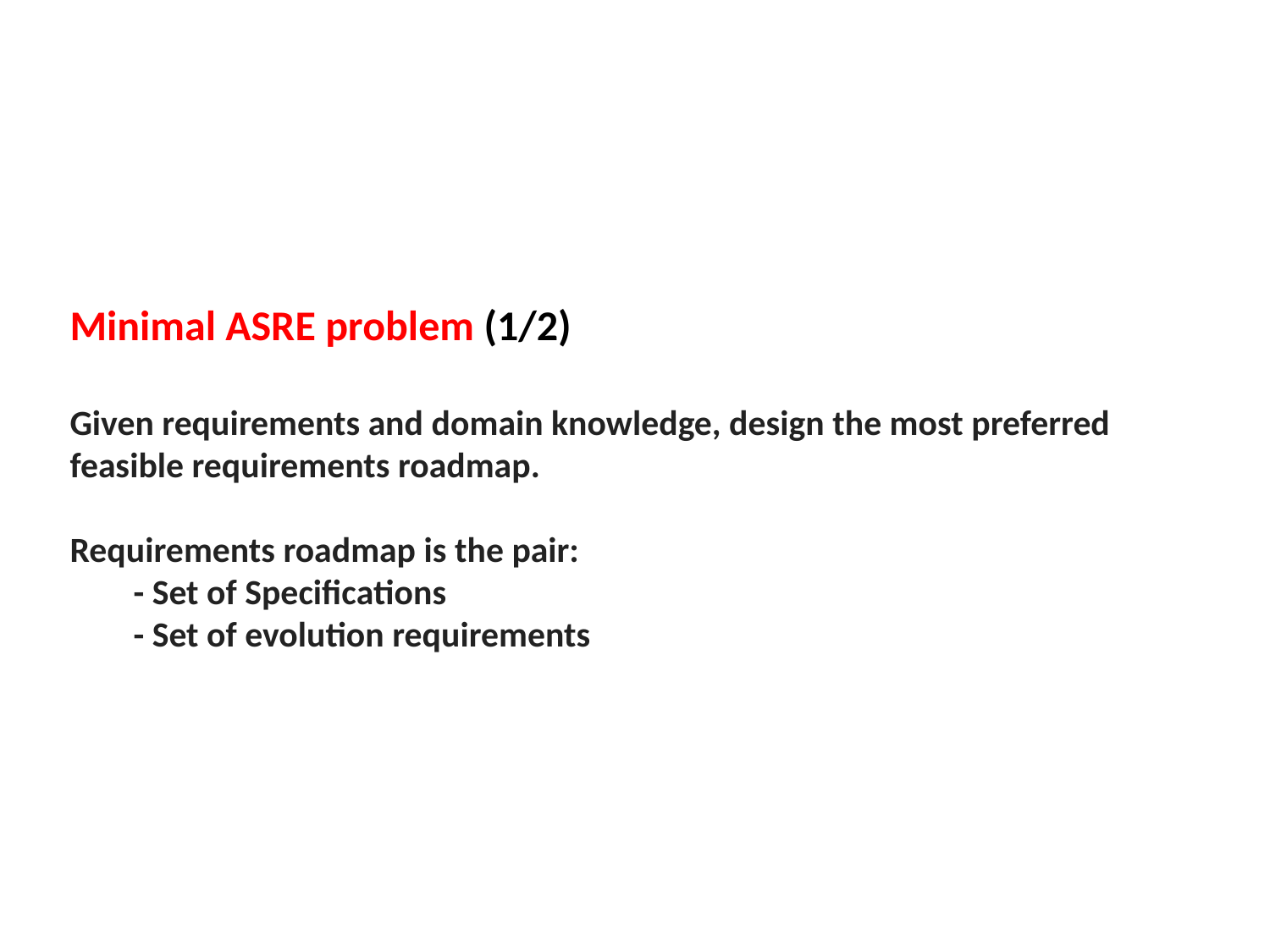

Minimal ASRE problem (1/2)

Given requirements and domain knowledge, design the most preferred feasible requirements roadmap.

Requirements roadmap is the pair:
- Set of Specifications
- Set of evolution requirements